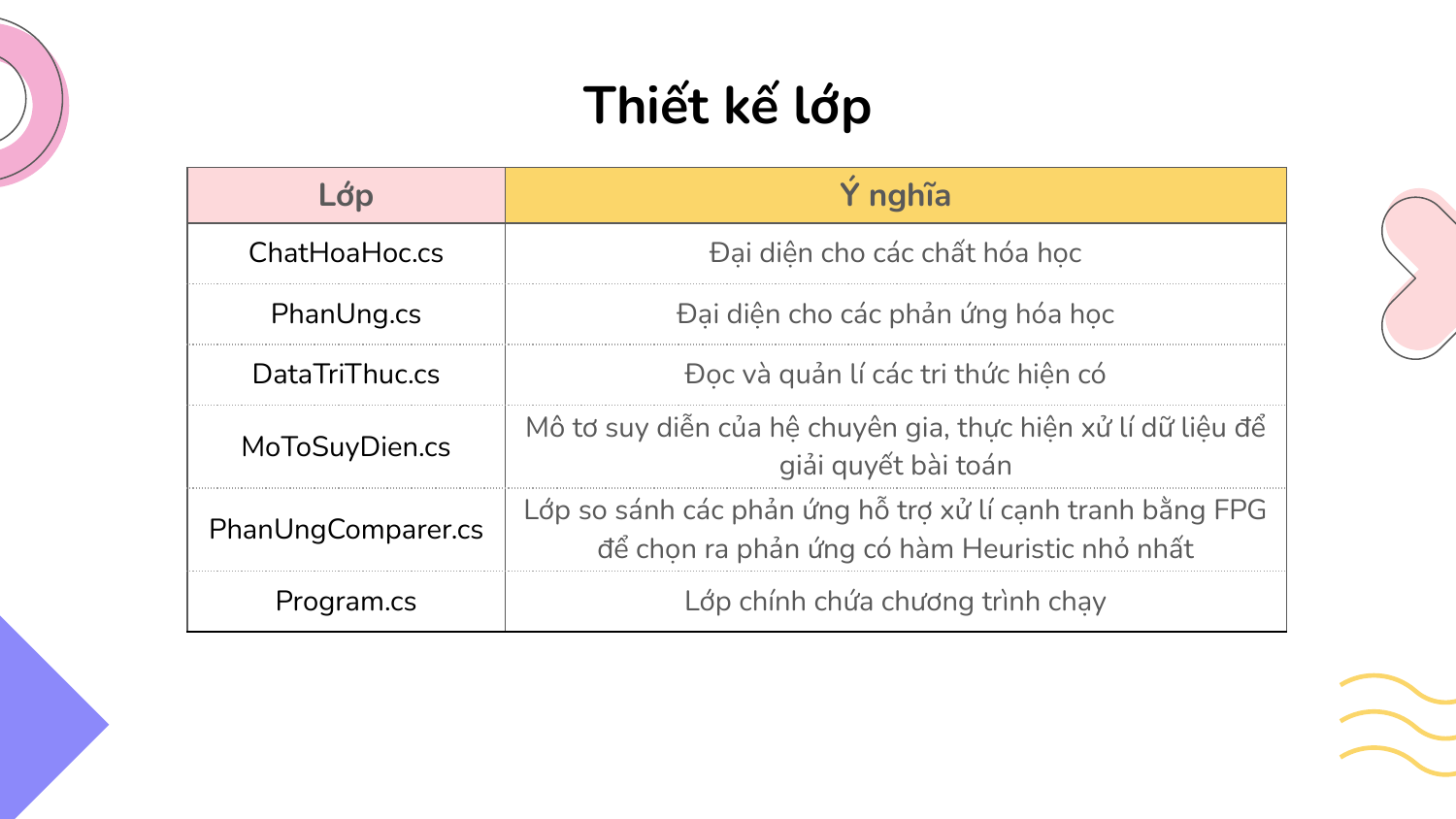

# Thiết kế lớp
| Lớp | Ý nghĩa |
| --- | --- |
| ChatHoaHoc.cs | Đại diện cho các chất hóa học |
| PhanUng.cs | Đại diện cho các phản ứng hóa học |
| DataTriThuc.cs | Đọc và quản lí các tri thức hiện có |
| MoToSuyDien.cs | Mô tơ suy diễn của hệ chuyên gia, thực hiện xử lí dữ liệu để giải quyết bài toán |
| PhanUngComparer.cs | Lớp so sánh các phản ứng hỗ trợ xử lí cạnh tranh bằng FPG để chọn ra phản ứng có hàm Heuristic nhỏ nhất |
| Program.cs | Lớp chính chứa chương trình chạy |